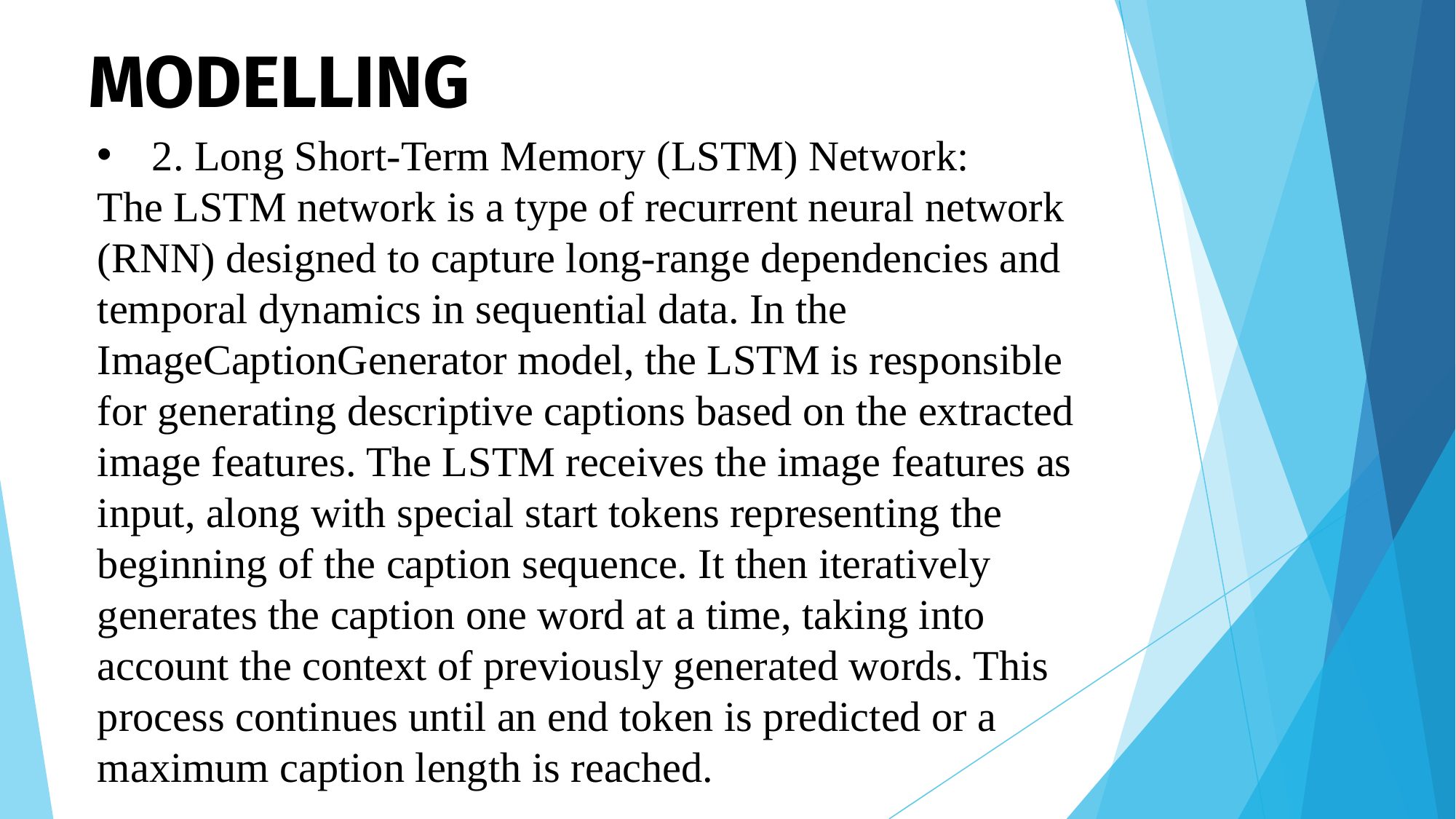

# MODELLING
2. Long Short-Term Memory (LSTM) Network:
The LSTM network is a type of recurrent neural network (RNN) designed to capture long-range dependencies and temporal dynamics in sequential data. In the ImageCaptionGenerator model, the LSTM is responsible for generating descriptive captions based on the extracted image features. The LSTM receives the image features as input, along with special start tokens representing the beginning of the caption sequence. It then iteratively generates the caption one word at a time, taking into account the context of previously generated words. This process continues until an end token is predicted or a maximum caption length is reached.